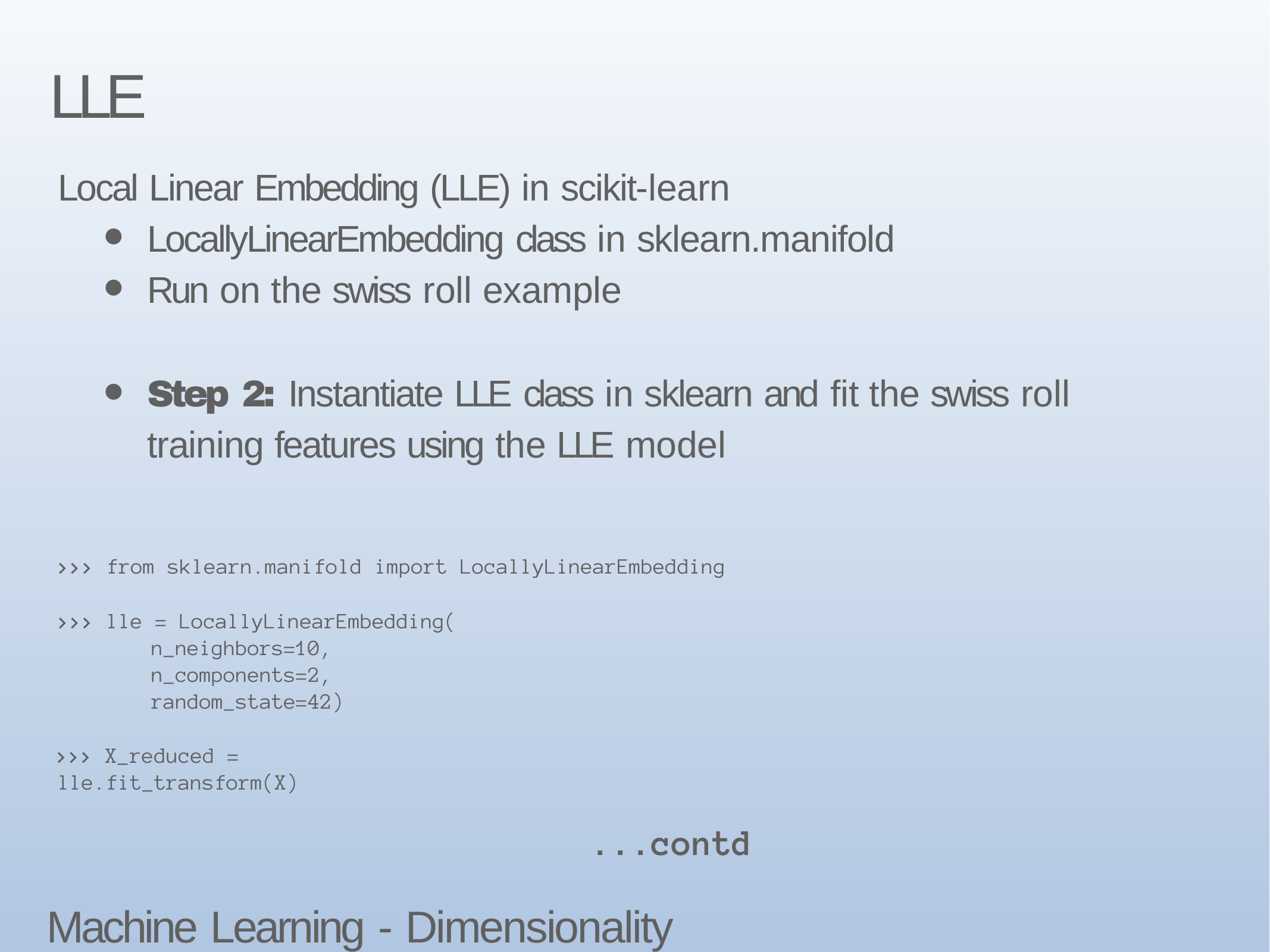

# LLE
Local Linear Embedding (LLE) in scikit-learn
LocallyLinearEmbedding class in sklearn.manifold
Run on the swiss roll example

Step 2: Instantiate LLE class in sklearn and fit the swiss roll training features using the LLE model
>>> from sklearn.manifold import LocallyLinearEmbedding

>>> lle = LocallyLinearEmbedding( n_neighbors=10, n_components=2, random_state=42)

>>> X_reduced = lle.fit_transform(X)
...contd
Machine Learning - Dimensionality Reduction